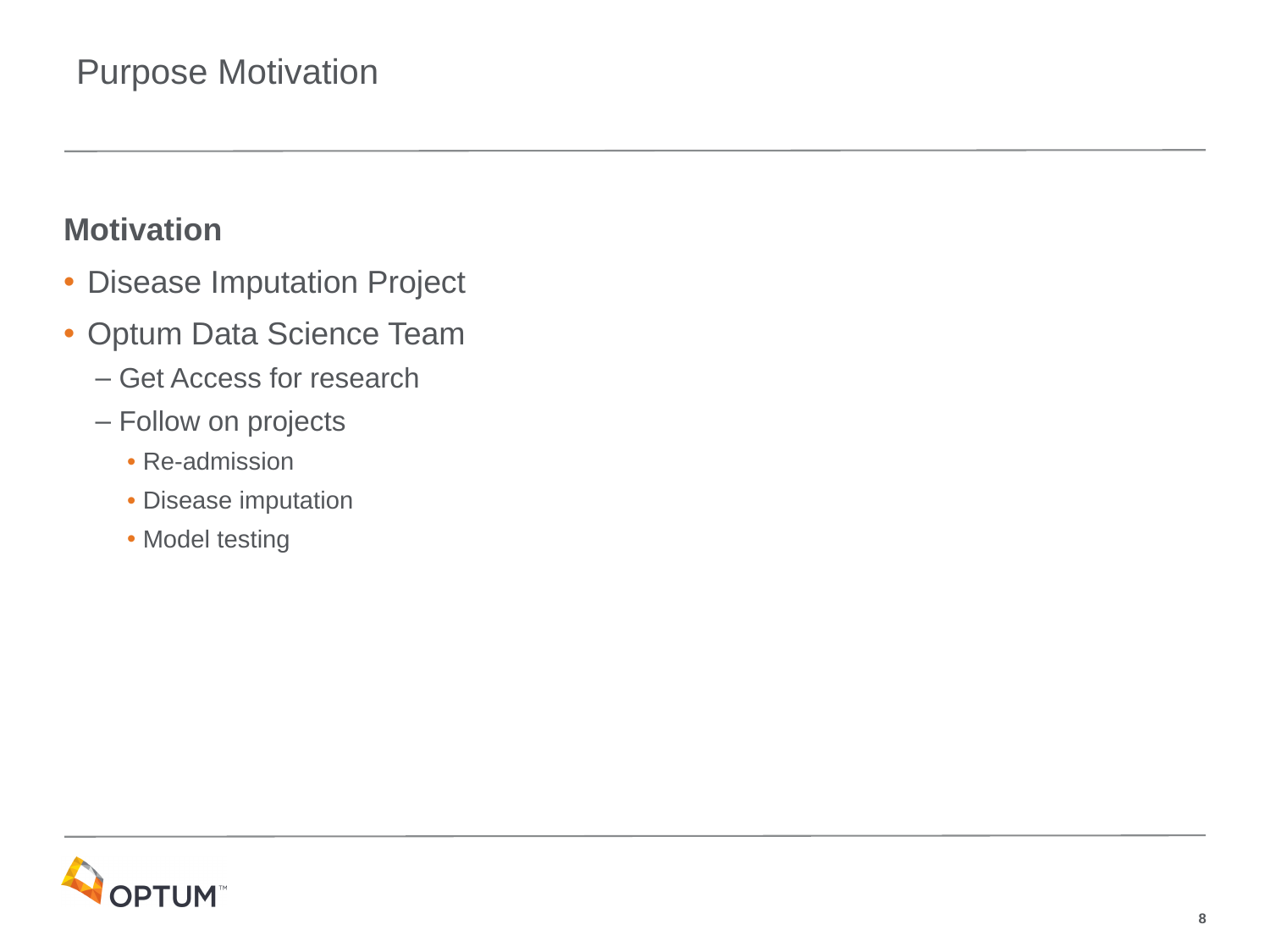

# Purpose Motivation
Motivation
Disease Imputation Project
Optum Data Science Team
Get Access for research
Follow on projects
Re-admission
Disease imputation
Model testing